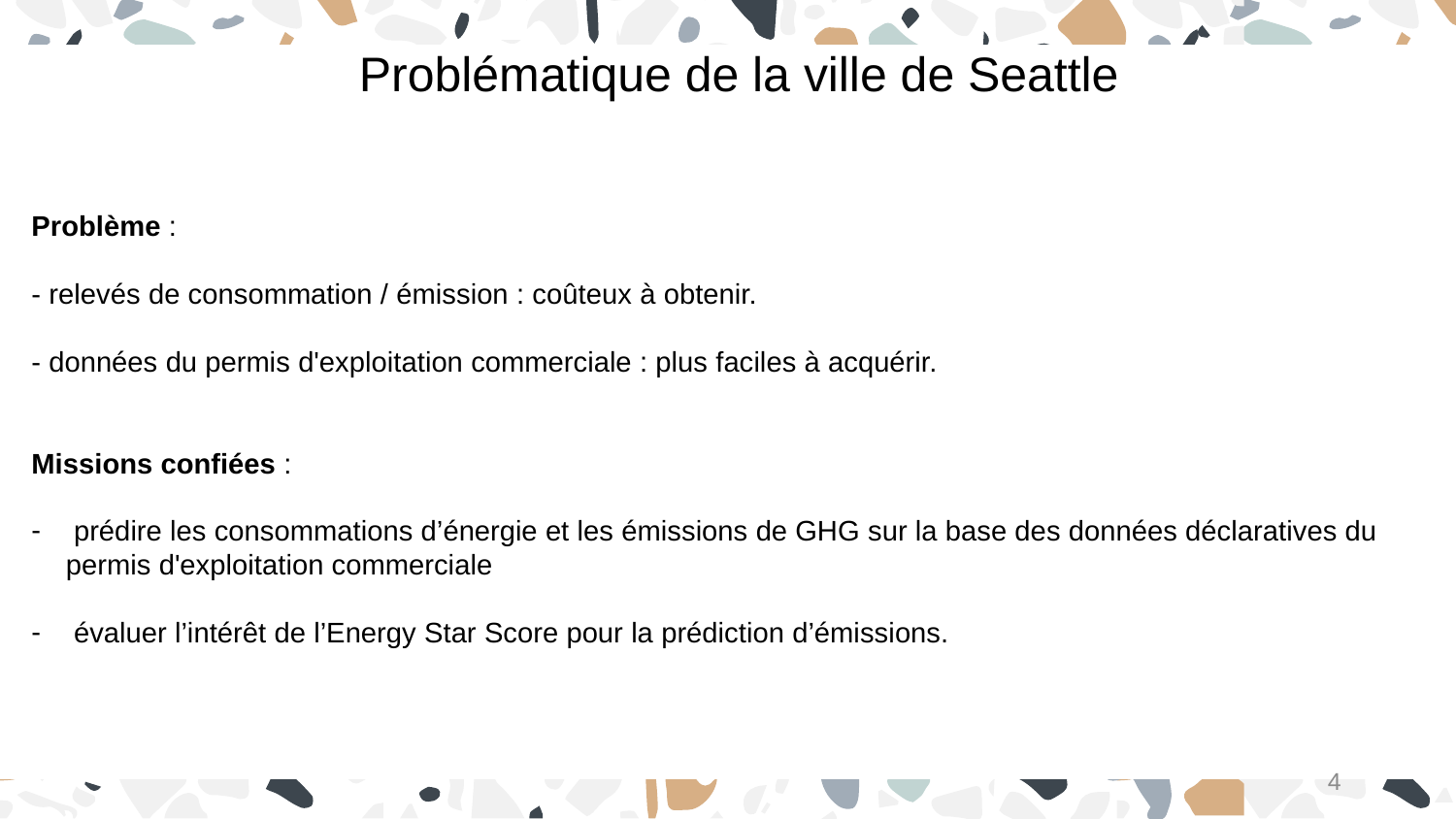

Problématique de la ville de Seattle
Problème :

- relevés de consommation / émission : coûteux à obtenir.

- données du permis d'exploitation commerciale : plus faciles à acquérir.

Missions confiées :

 prédire les consommations d’énergie et les émissions de GHG sur la base des données déclaratives du permis d'exploitation commerciale

 évaluer l’intérêt de l’Energy Star Score pour la prédiction d’émissions.

4